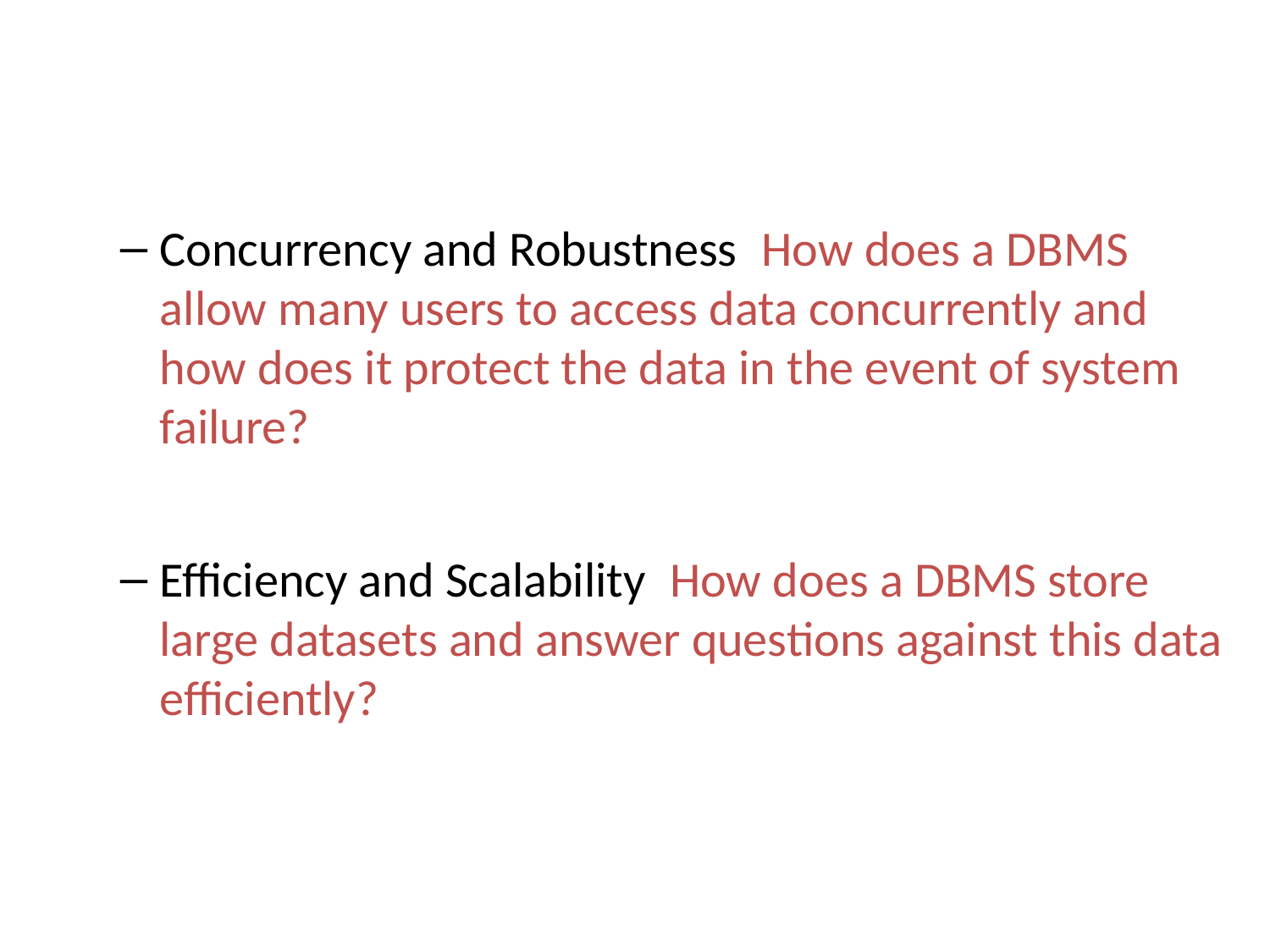

#
Concurrency and Robustness: How does a DBMS allow many users to access data concurrently and how does it protect the data in the event of system failure?

Efficiency and Scalability: How does a DBMS store large datasets and answer questions against this data efficiently?